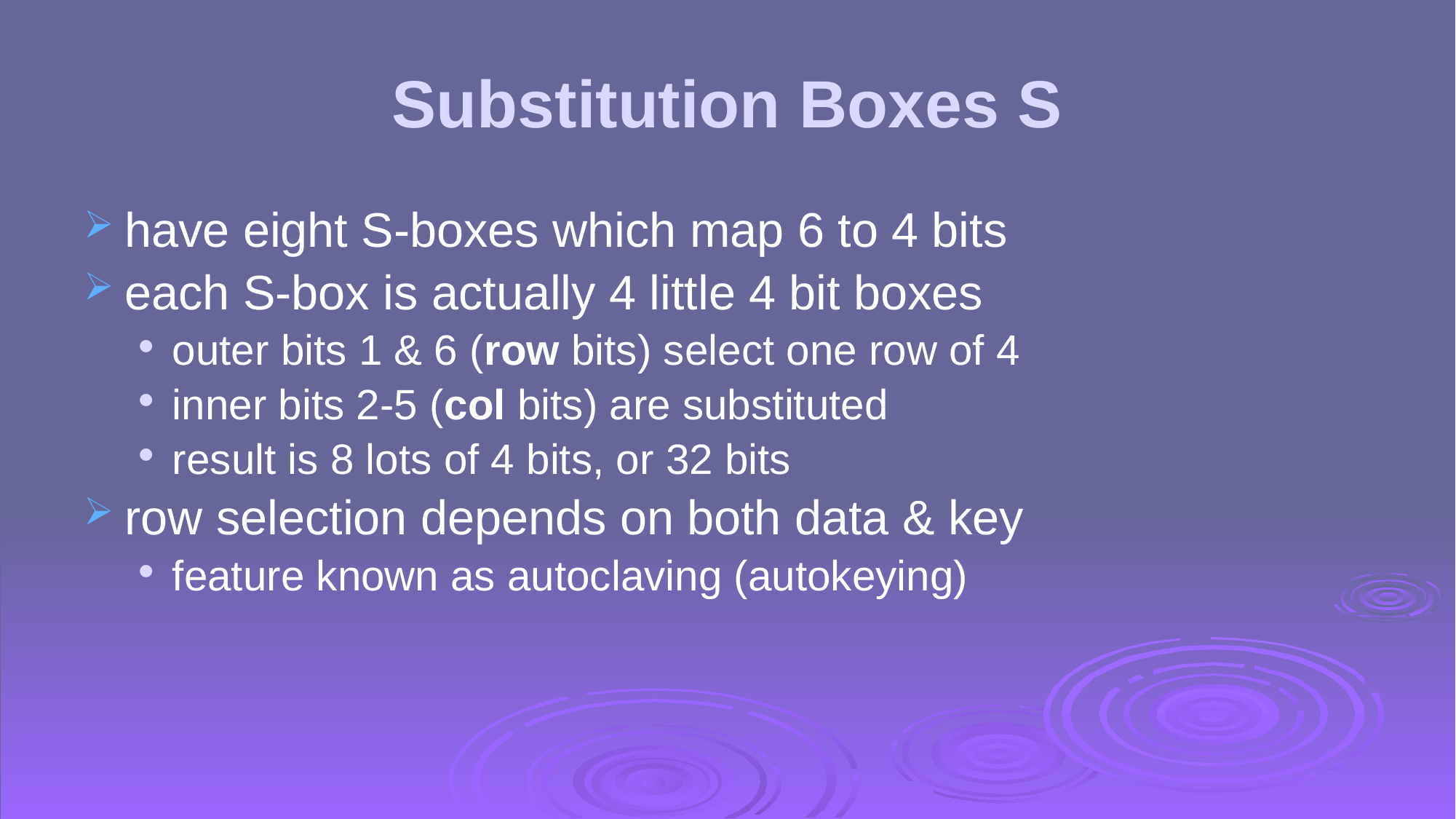

# Substitution Boxes S
have eight S-boxes which map 6 to 4 bits
each S-box is actually 4 little 4 bit boxes
outer bits 1 & 6 (row bits) select one row of 4
inner bits 2-5 (col bits) are substituted
result is 8 lots of 4 bits, or 32 bits
row selection depends on both data & key
feature known as autoclaving (autokeying)